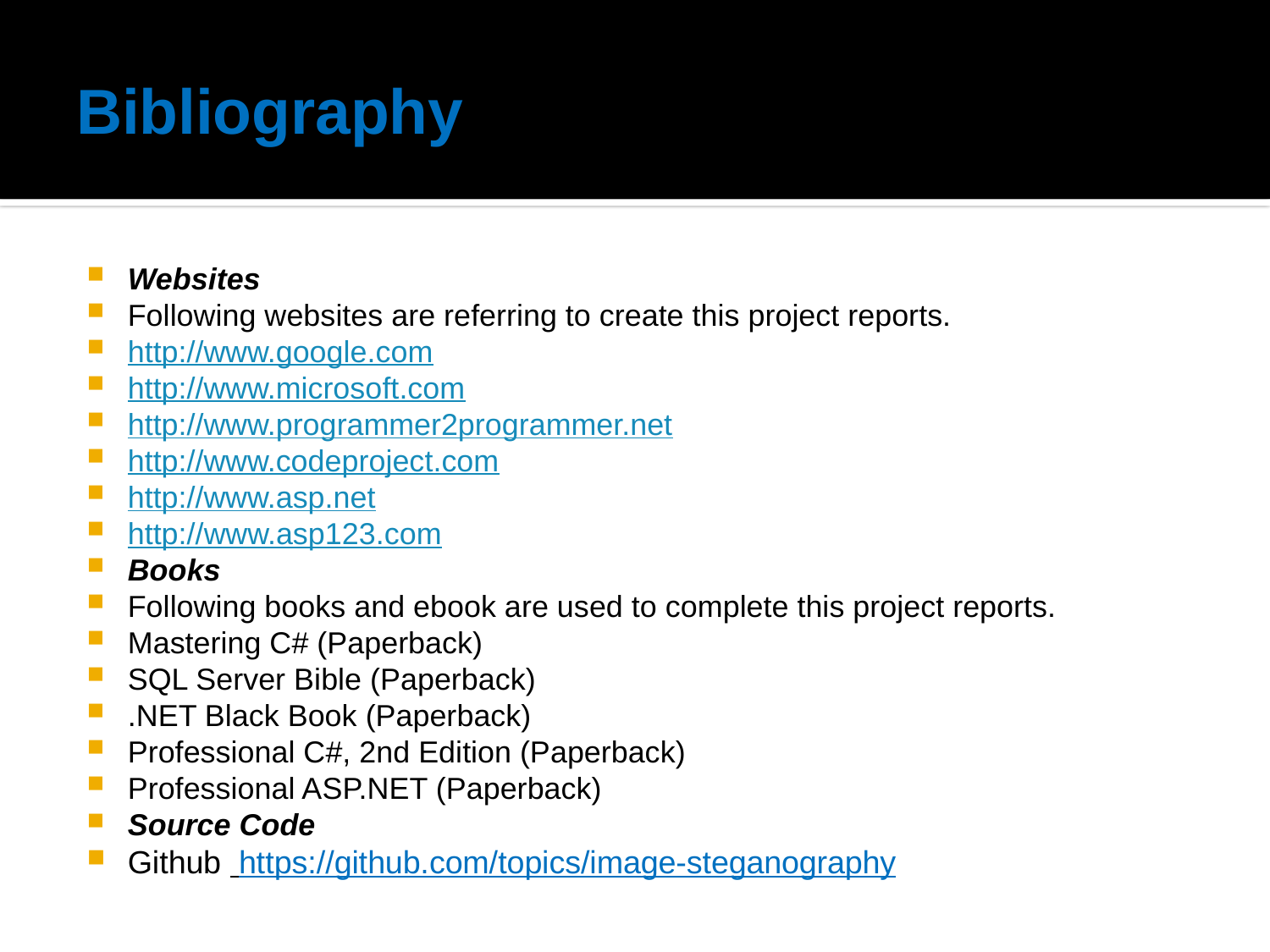

# Bibliography
Websites
Following websites are referring to create this project reports.
http://www.google.com
http://www.microsoft.com
http://www.programmer2programmer.net
http://www.codeproject.com
http://www.asp.net
http://www.asp123.com
Books
Following books and ebook are used to complete this project reports.
Mastering C# (Paperback)
SQL Server Bible (Paperback)
.NET Black Book (Paperback)
Professional C#, 2nd Edition (Paperback)
Professional ASP.NET (Paperback)
Source Code
Github  https://github.com/topics/image-steganography